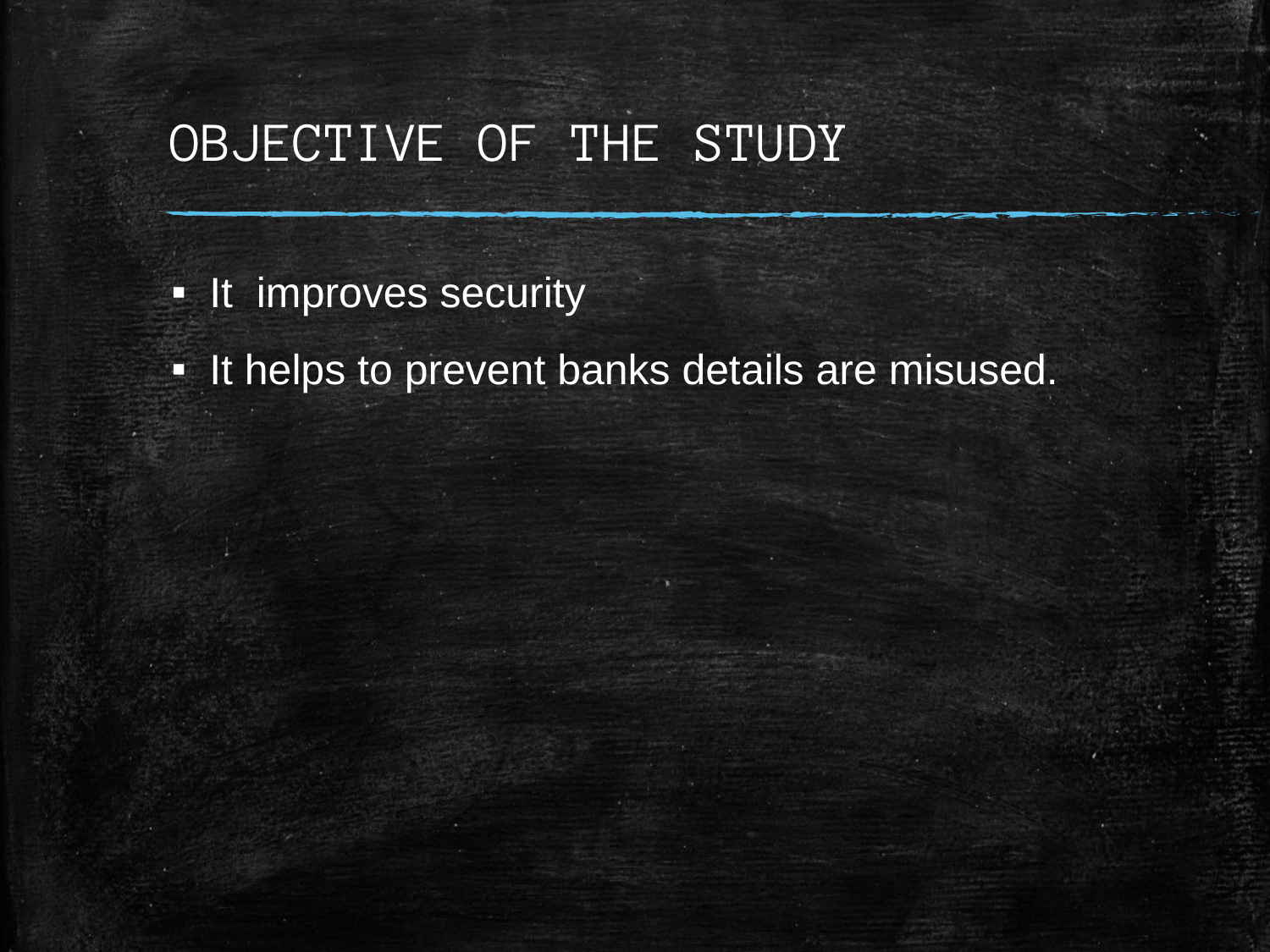

# OBJECTIVE OF THE STUDY
It  improves security
It helps to prevent banks details are misused.